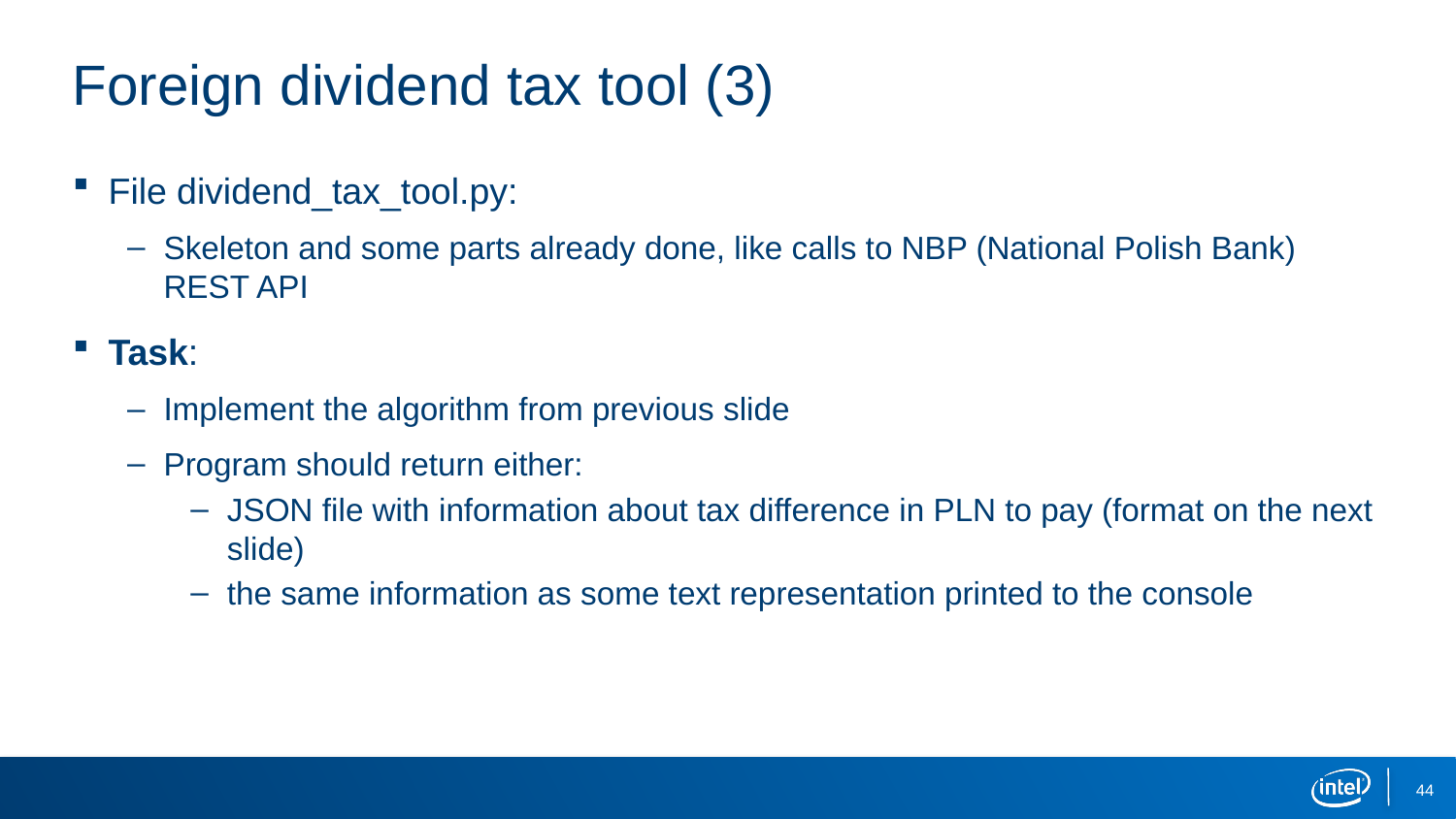

# Foreign dividend tax tool (3)
File dividend_tax_tool.py:
Skeleton and some parts already done, like calls to NBP (National Polish Bank) REST API
Task:
Implement the algorithm from previous slide
Program should return either:
JSON file with information about tax difference in PLN to pay (format on the next slide)
the same information as some text representation printed to the console
44